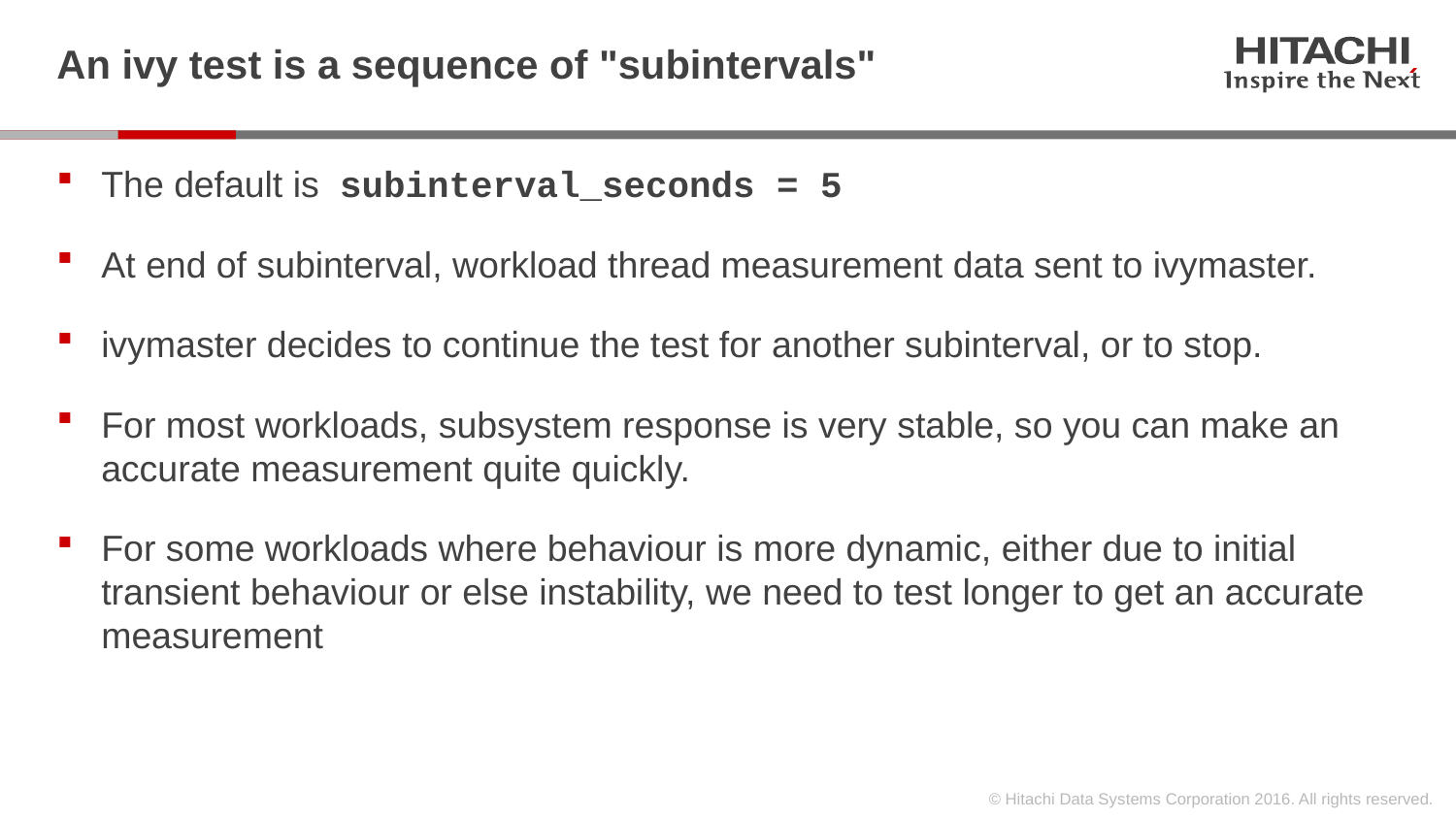

# An ivy test is a sequence of "subintervals"
The default is  subinterval_seconds = 5
At end of subinterval, workload thread measurement data sent to ivymaster.
ivymaster decides to continue the test for another subinterval, or to stop.
For most workloads, subsystem response is very stable, so you can make an accurate measurement quite quickly.
For some workloads where behaviour is more dynamic, either due to initial transient behaviour or else instability, we need to test longer to get an accurate measurement